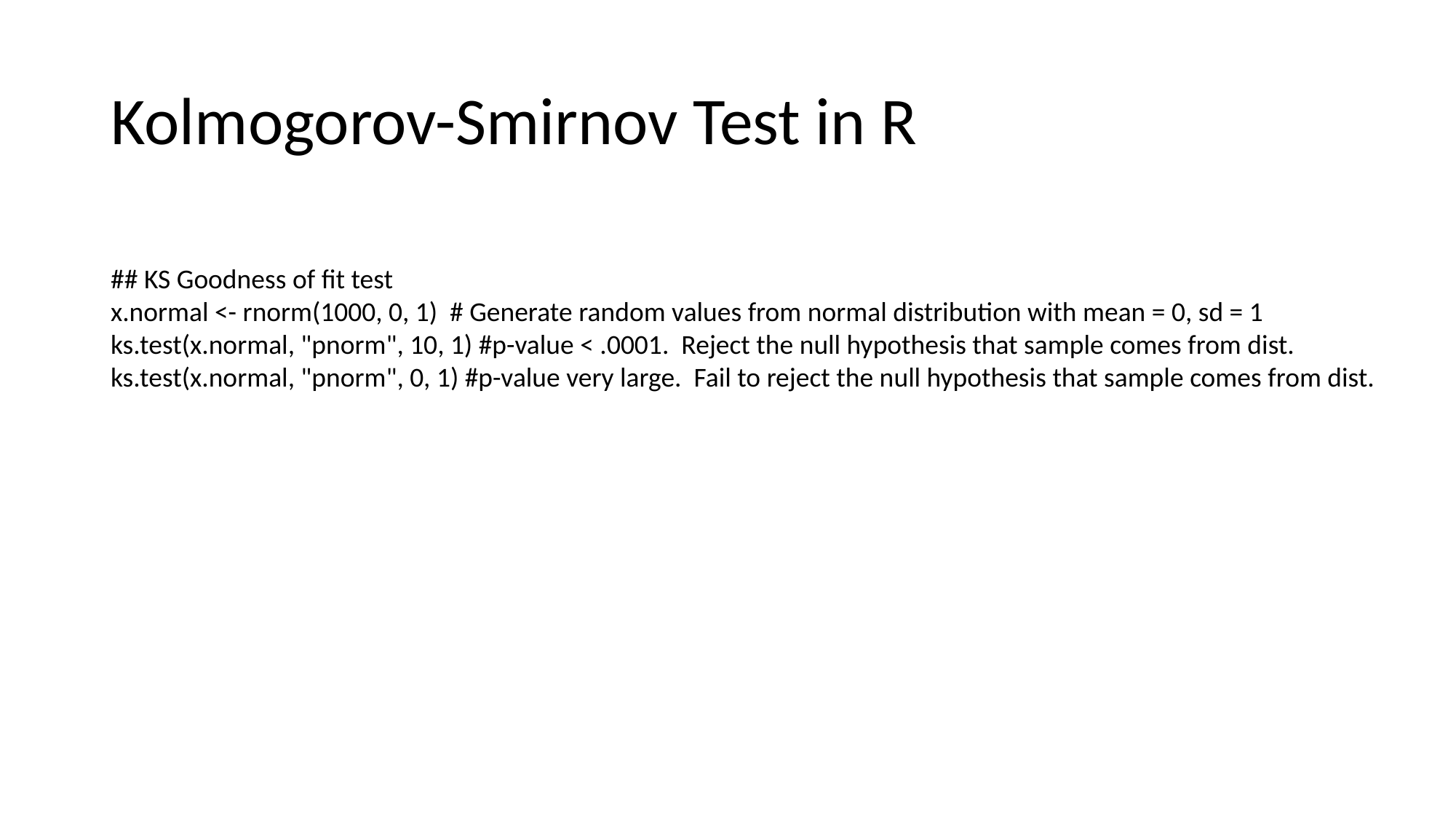

# Kolmogorov-Smirnov Test in R
## KS Goodness of fit test
x.normal <- rnorm(1000, 0, 1)  # Generate random values from normal distribution with mean = 0, sd = 1
ks.test(x.normal, "pnorm", 10, 1) #p-value < .0001.  Reject the null hypothesis that sample comes from dist.
ks.test(x.normal, "pnorm", 0, 1) #p-value very large.  Fail to reject the null hypothesis that sample comes from dist.